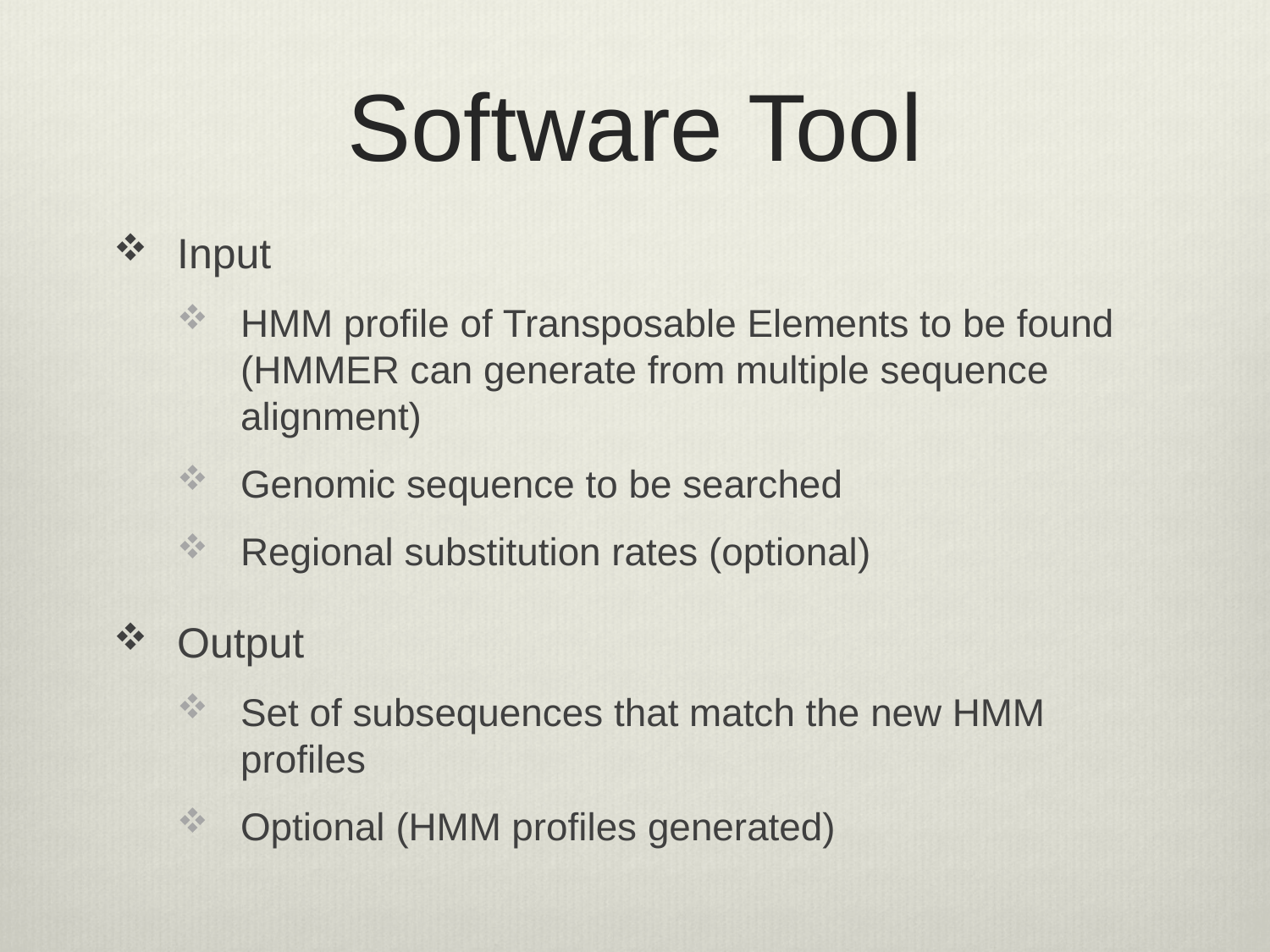

# Software Tool
Input
HMM profile of Transposable Elements to be found (HMMER can generate from multiple sequence alignment)
Genomic sequence to be searched
Regional substitution rates (optional)
Output
Set of subsequences that match the new HMM profiles
Optional (HMM profiles generated)